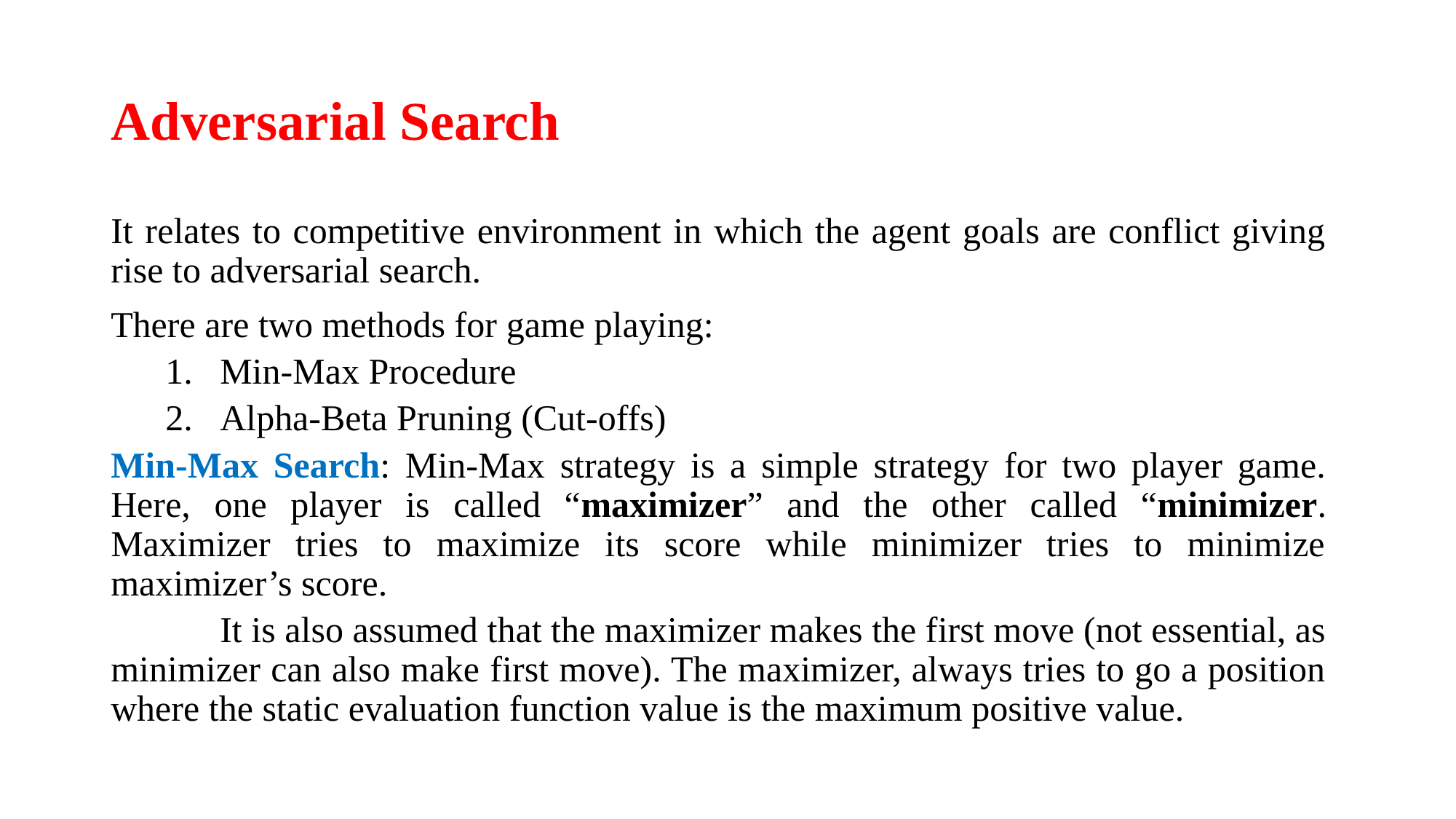

# Adversarial Search
It relates to competitive environment in which the agent goals are conflict giving rise to adversarial search.
There are two methods for game playing:
Min-Max Procedure
Alpha-Beta Pruning (Cut-offs)
Min-Max Search: Min-Max strategy is a simple strategy for two player game. Here, one player is called “maximizer” and the other called “minimizer. Maximizer tries to maximize its score while minimizer tries to minimize maximizer’s score.
	It is also assumed that the maximizer makes the first move (not essential, as minimizer can also make first move). The maximizer, always tries to go a position where the static evaluation function value is the maximum positive value.